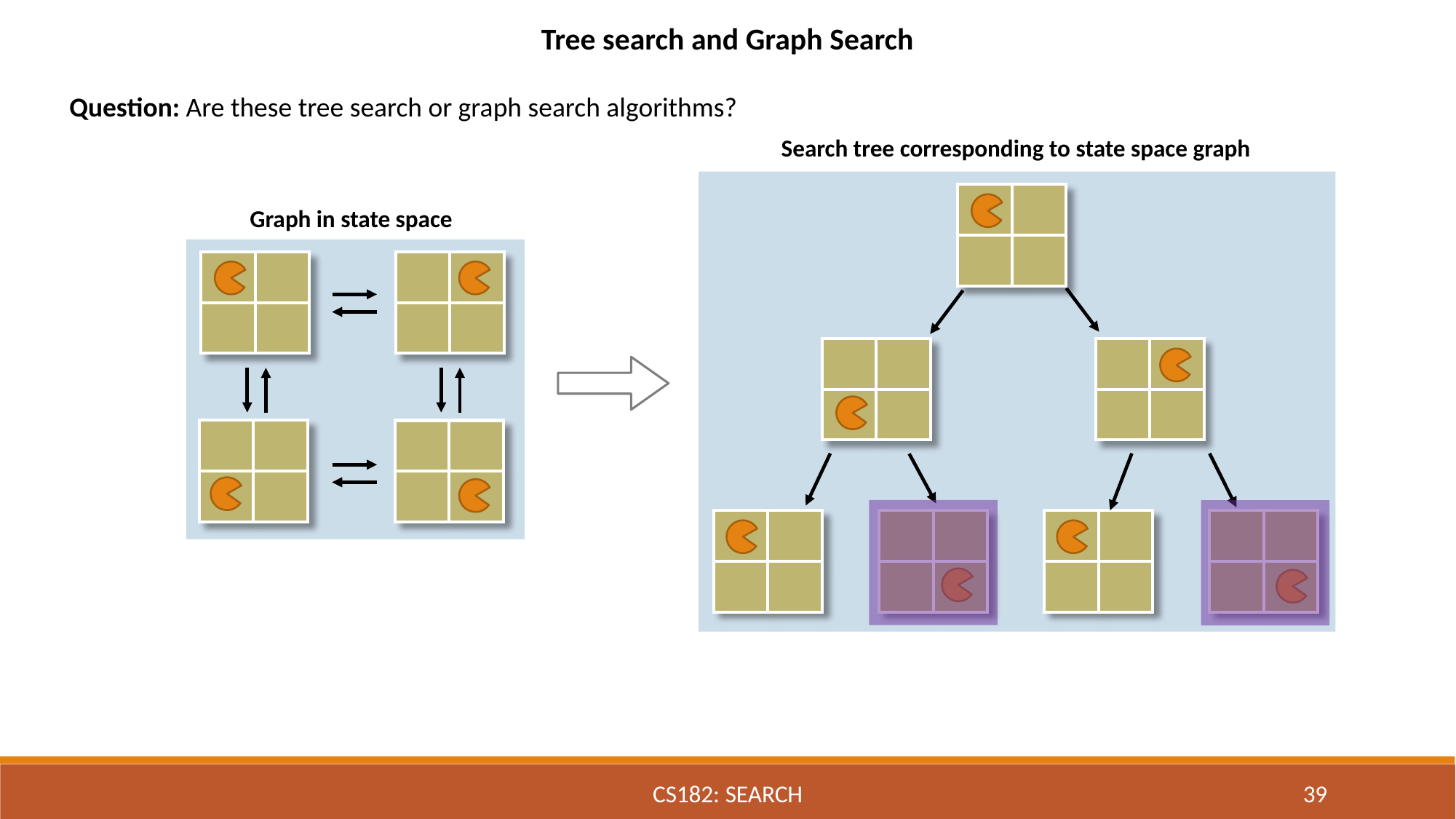

Tree search and Graph Search
Question: Are these tree search or graph search algorithms?
Search tree corresponding to state space graph

|  |  |
| --- | --- |
|  |  |

Graph in state space

|  |  |
| --- | --- |
|  |  |
|  |  |
| --- | --- |
|  |  |

|  |  |
| --- | --- |
|  |  |
|  |  |
| --- | --- |
|  |  |

|  |  |
| --- | --- |
|  |  |
|  |  |
| --- | --- |
|  |  |

|  |  |
| --- | --- |
|  |  |
|  |  |
| --- | --- |
|  |  |
|  |  |
| --- | --- |
|  |  |
|  |  |
| --- | --- |
|  |  |

CS182: SEARCH
39